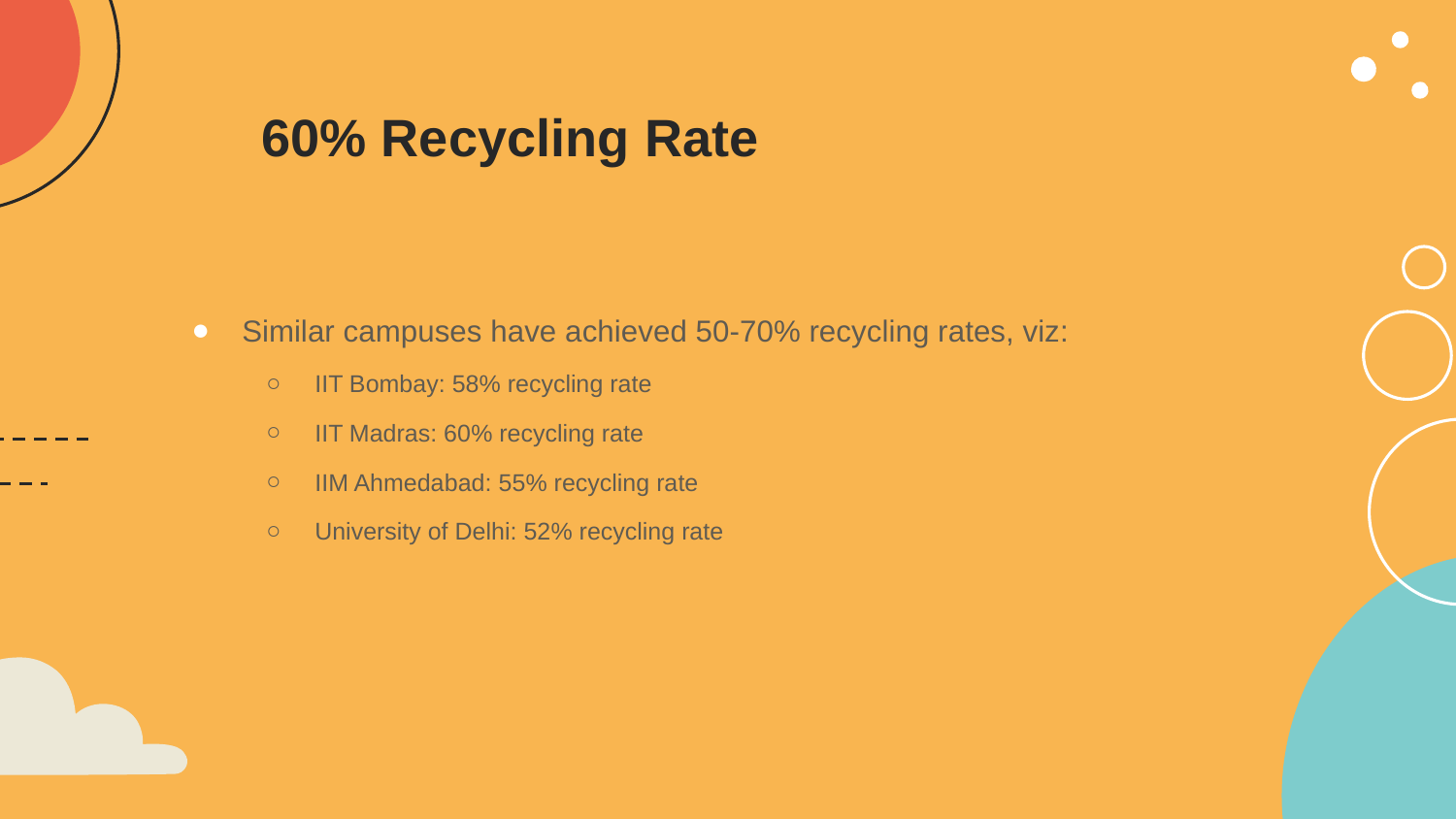

# 60% Recycling Rate
Similar campuses have achieved 50-70% recycling rates, viz:
IIT Bombay: 58% recycling rate
IIT Madras: 60% recycling rate
IIM Ahmedabad: 55% recycling rate
University of Delhi: 52% recycling rate